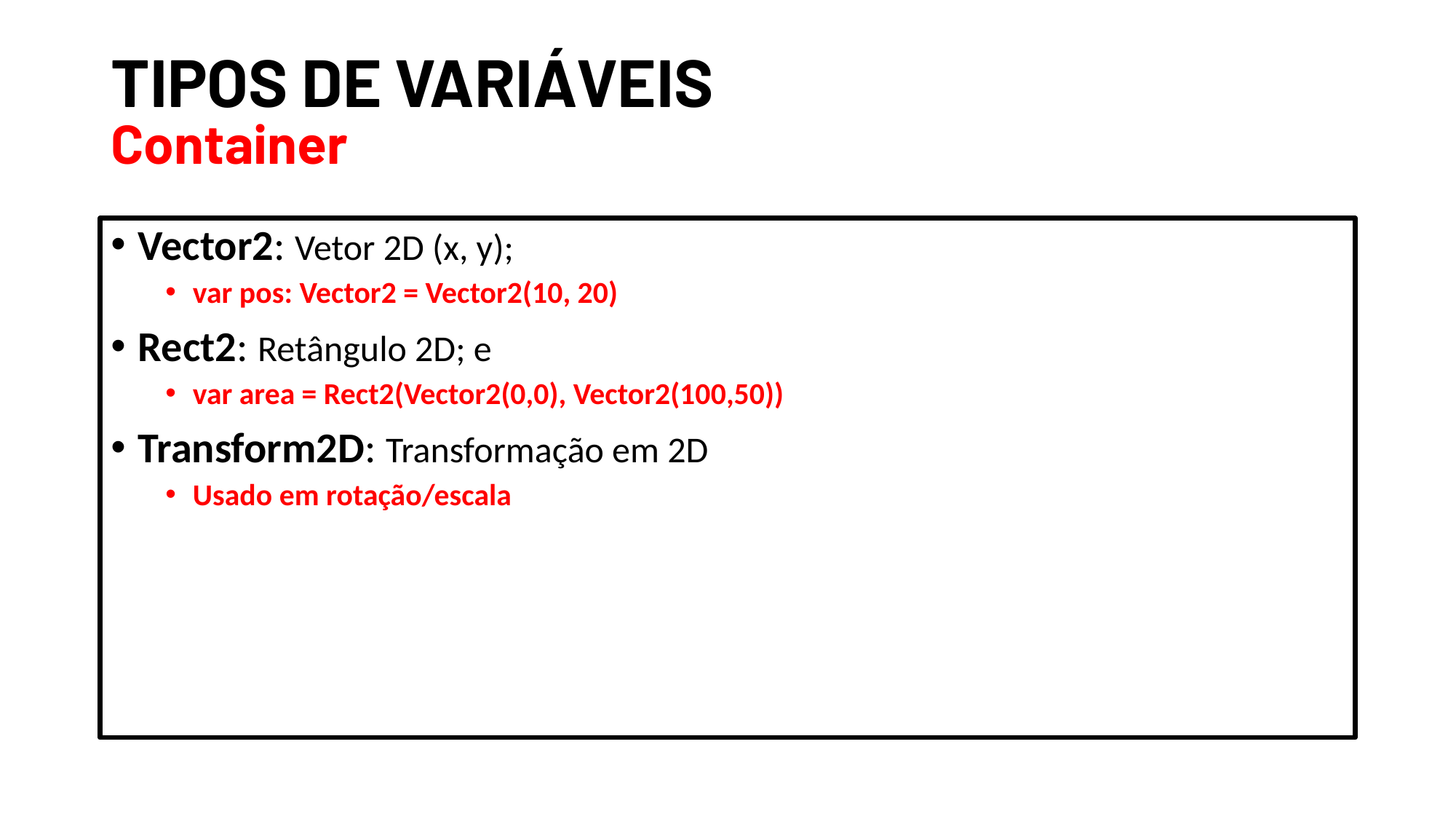

# TIPOS DE VARIÁVEIS
Container
Vector2: Vetor 2D (x, y);
var pos: Vector2 = Vector2(10, 20)
Rect2: Retângulo 2D; e
var area = Rect2(Vector2(0,0), Vector2(100,50))
Transform2D: Transformação em 2D
Usado em rotação/escala